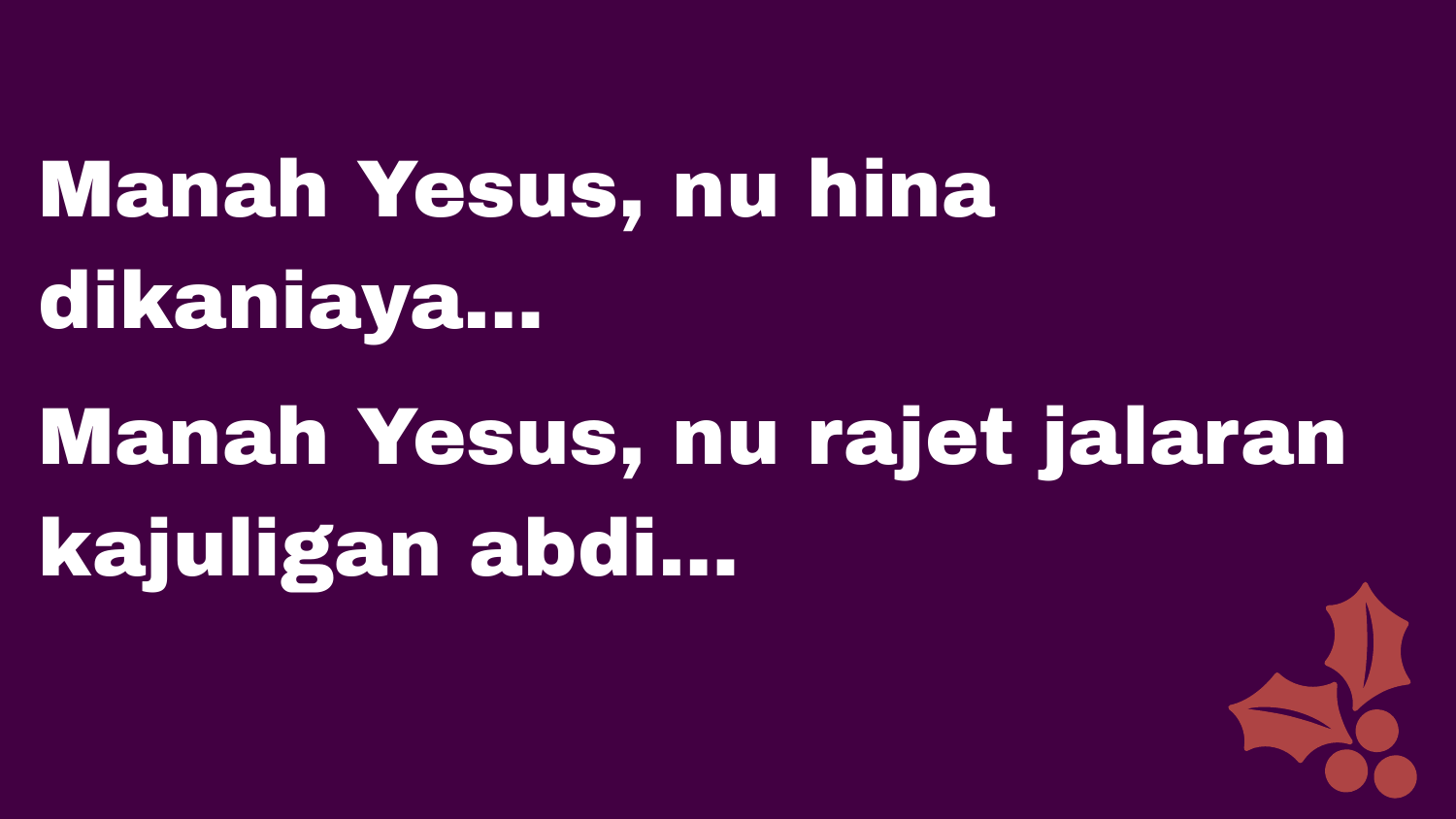

Manah Yesus, nu hina dikaniaya…
Manah Yesus, nu rajet jalaran kajuligan abdi…